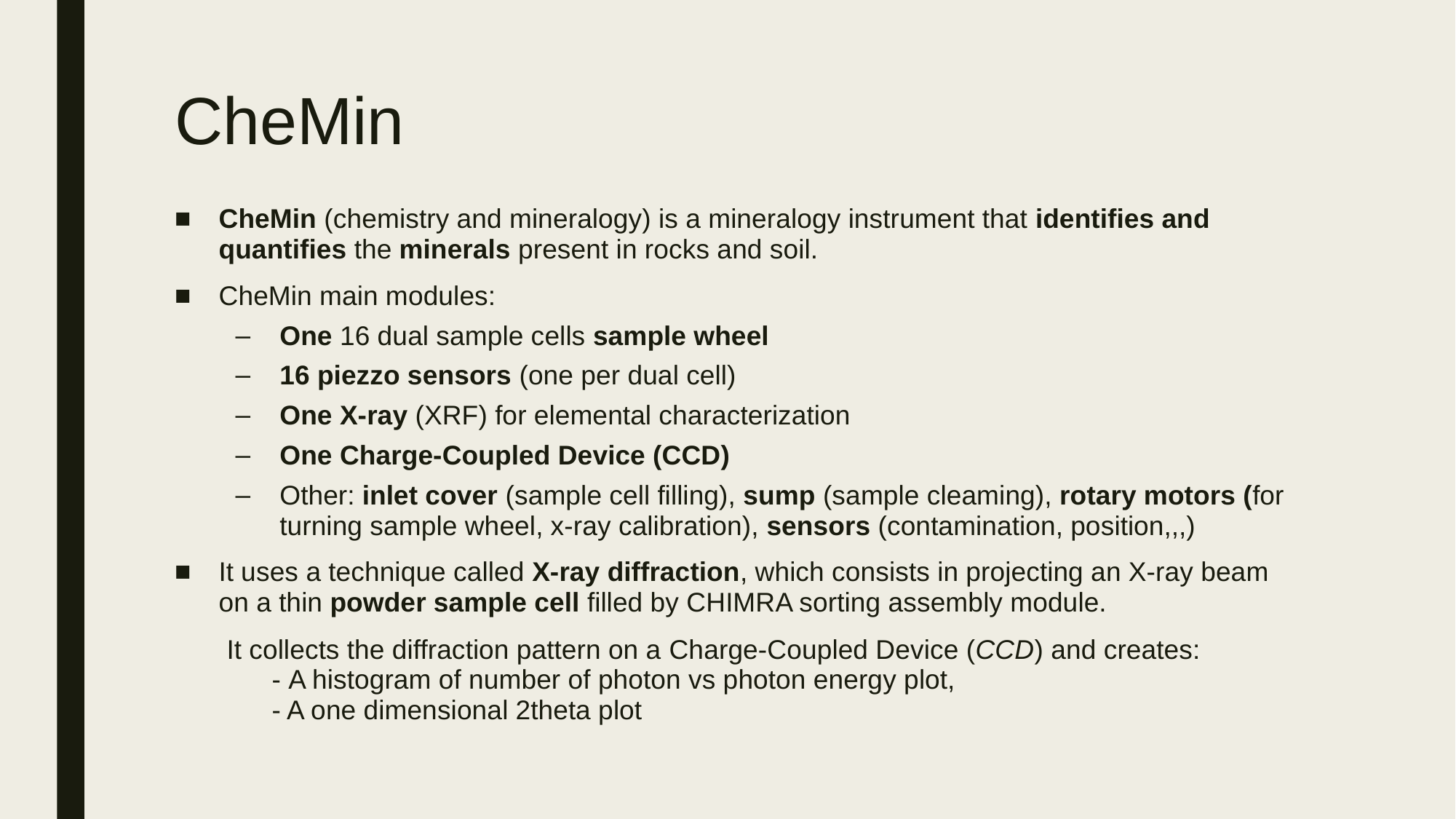

# CheMin
CheMin (chemistry and mineralogy) is a mineralogy instrument that identifies and quantifies the minerals present in rocks and soil.
CheMin main modules:
One 16 dual sample cells sample wheel
16 piezzo sensors (one per dual cell)
One X-ray (XRF) for elemental characterization
One Charge-Coupled Device (CCD)
Other: inlet cover (sample cell filling), sump (sample cleaming), rotary motors (for turning sample wheel, x-ray calibration), sensors (contamination, position,,,)
It uses a technique called X-ray diffraction, which consists in projecting an X-ray beam on a thin powder sample cell filled by CHIMRA sorting assembly module.
       It collects the diffraction pattern on a Charge-Coupled Device (CCD) and creates:
	- A histogram of number of photon vs photon energy plot,
	- A one dimensional 2theta plot